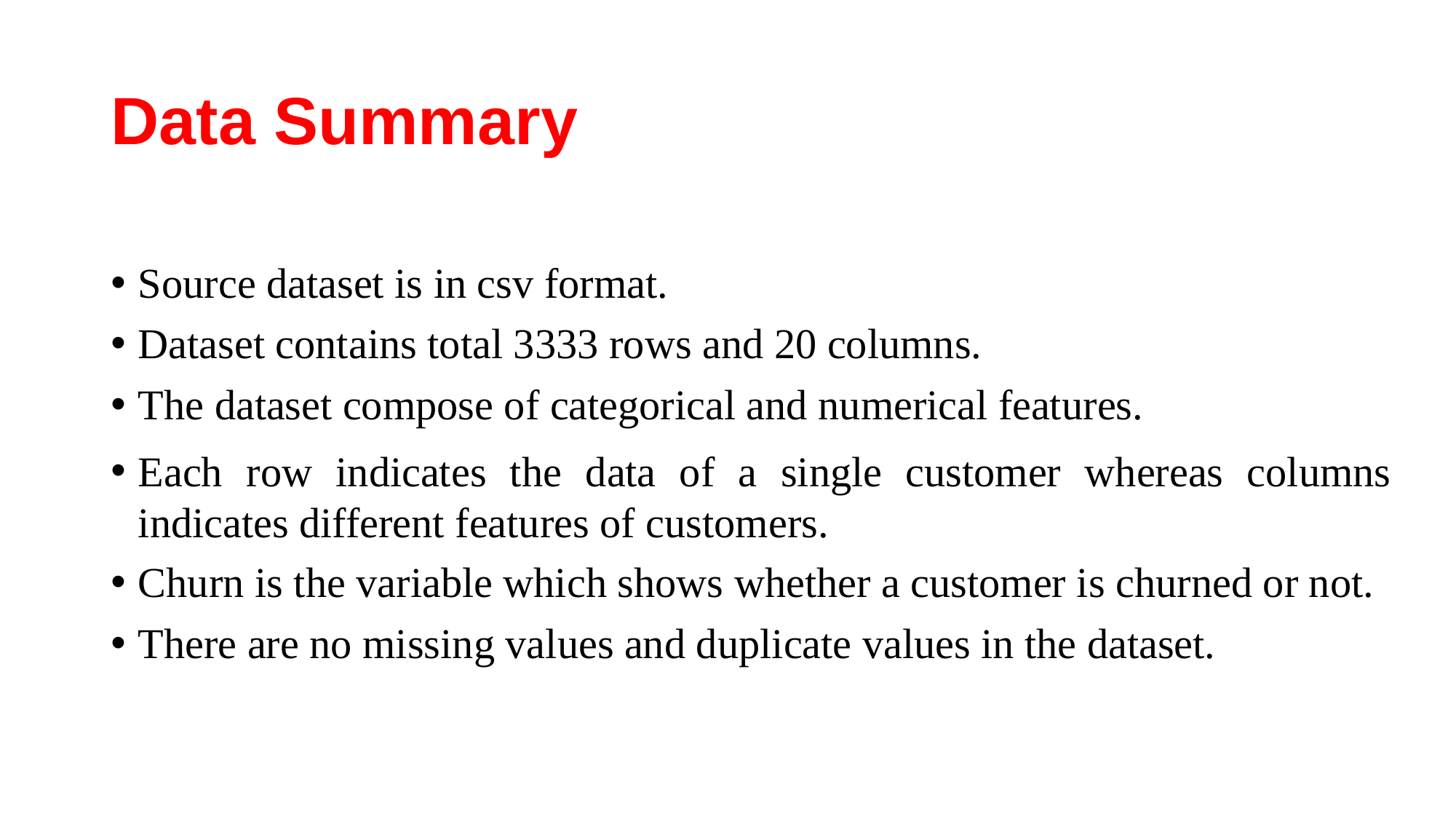

# Data Summary
Source dataset is in csv format.
Dataset contains total 3333 rows and 20 columns.
The dataset compose of categorical and numerical features.
Each row indicates the data of a single customer whereas columns indicates different features of customers.
Churn is the variable which shows whether a customer is churned or not.
There are no missing values and duplicate values in the dataset.